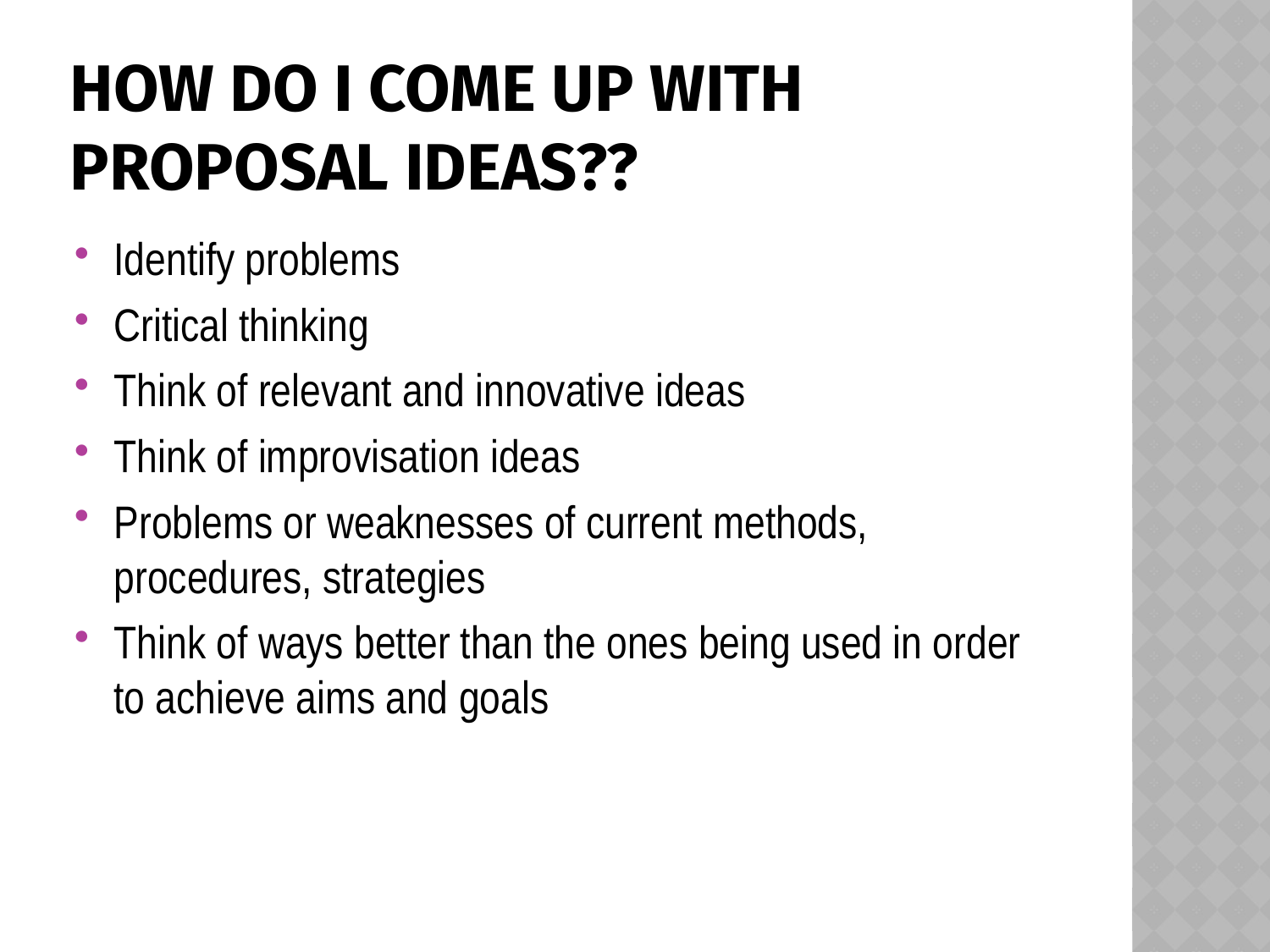

# How do I come up with Proposal Ideas??
Identify problems
Critical thinking
Think of relevant and innovative ideas
Think of improvisation ideas
Problems or weaknesses of current methods, procedures, strategies
Think of ways better than the ones being used in order to achieve aims and goals